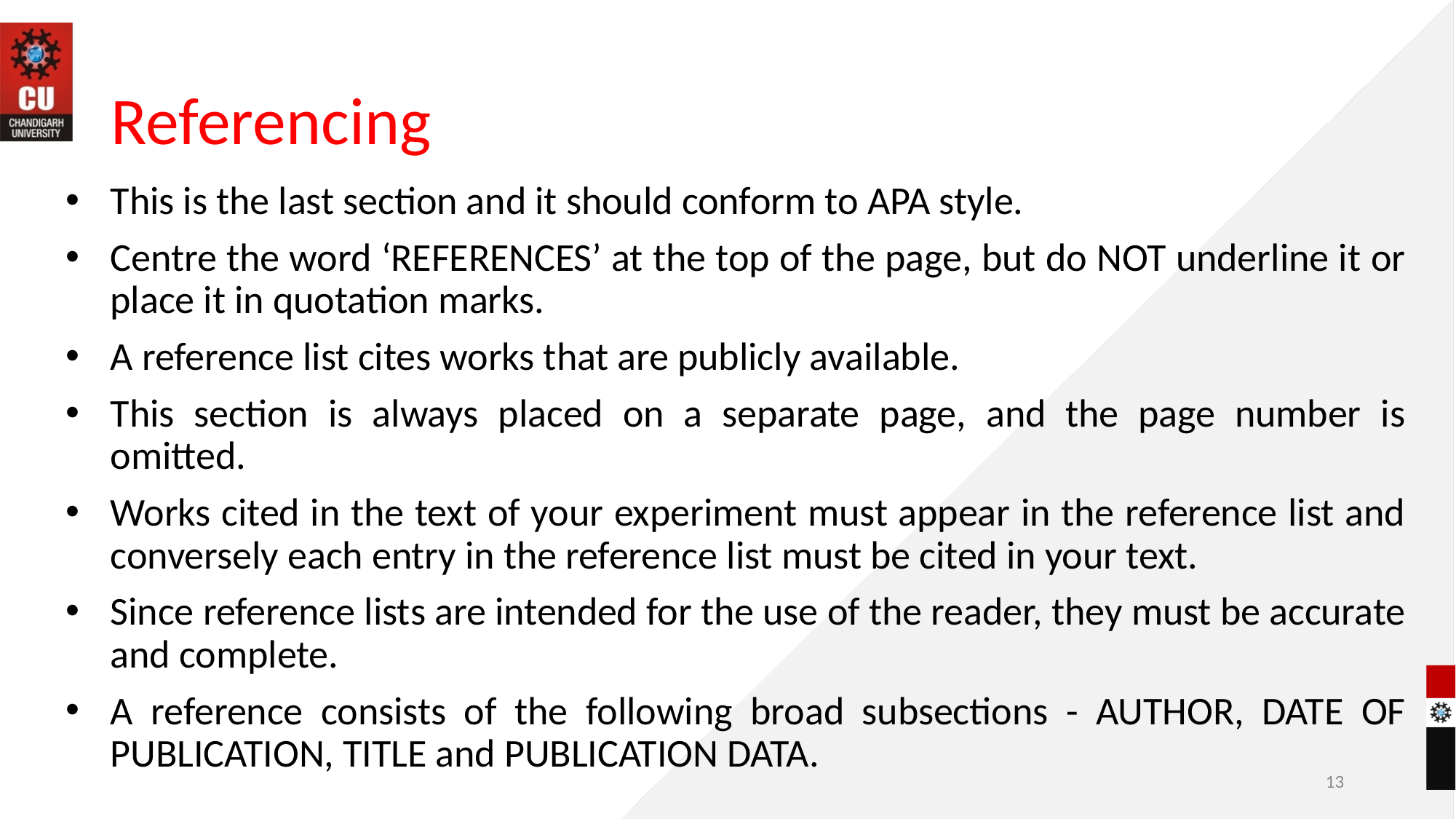

# Referencing
This is the last section and it should conform to APA style.
Centre the word ‘REFERENCES’ at the top of the page, but do NOT underline it or place it in quotation marks.
A reference list cites works that are publicly available.
This section is always placed on a separate page, and the page number is omitted.
Works cited in the text of your experiment must appear in the reference list and conversely each entry in the reference list must be cited in your text.
Since reference lists are intended for the use of the reader, they must be accurate and complete.
A reference consists of the following broad subsections - AUTHOR, DATE OF PUBLICATION, TITLE and PUBLICATION DATA.

13